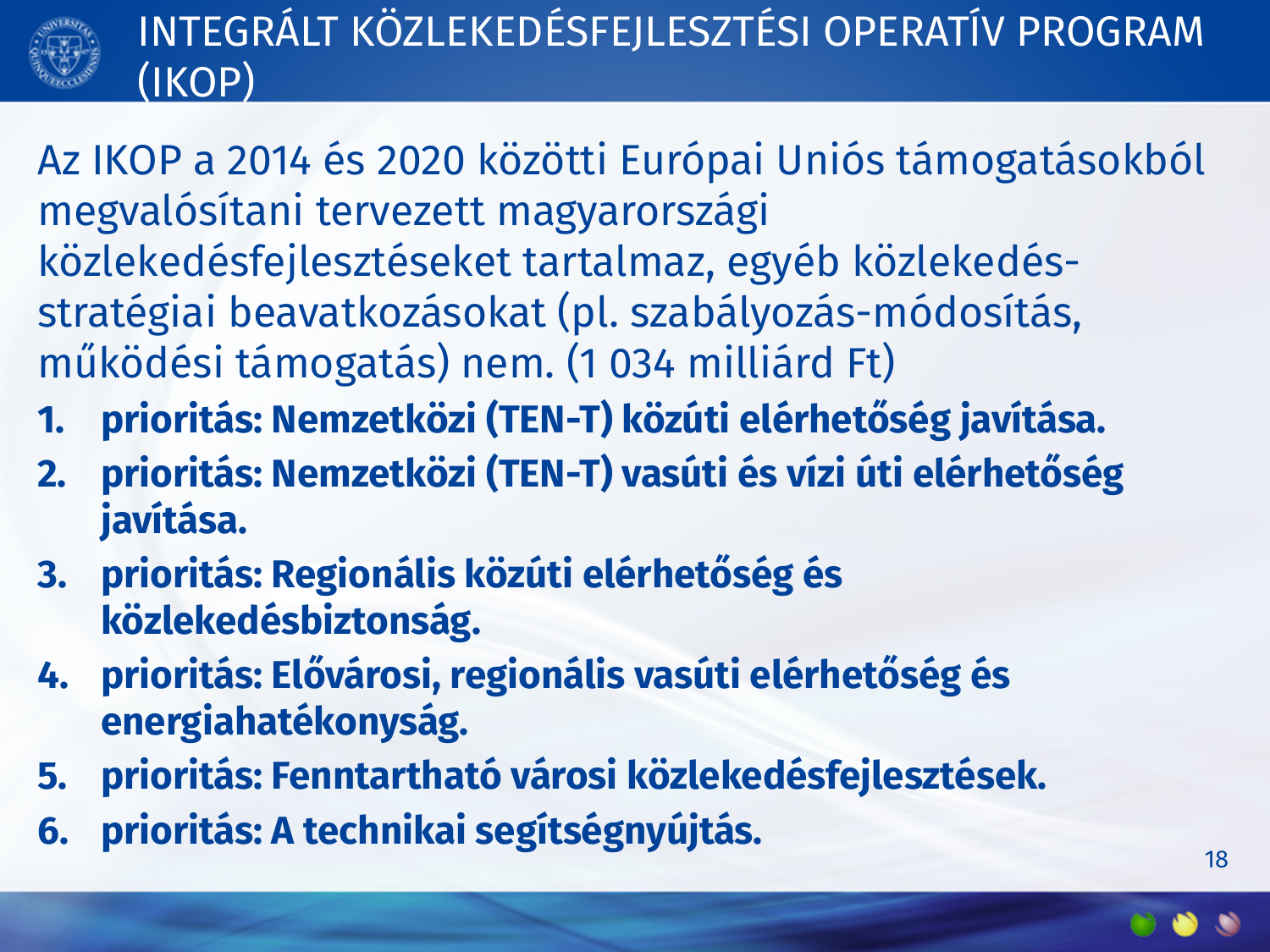

# INTEGRÁLT KÖZLEKEDÉSFEJLESZTÉSI OPERATÍV PROGRAM (IKOP)
Az IKOP a 2014 és 2020 közötti Európai Uniós támogatásokból megvalósítani tervezett magyarországi közlekedésfejlesztéseket tartalmaz, egyéb közlekedés-stratégiai beavatkozásokat (pl. szabályozás-módosítás, működési támogatás) nem. (1 034 milliárd Ft)
prioritás: Nemzetközi (TEN-T) közúti elérhetőség javítása.
prioritás: Nemzetközi (TEN-T) vasúti és vízi úti elérhetőség javítása.
prioritás: Regionális közúti elérhetőség és közlekedésbiztonság.
prioritás: Elővárosi, regionális vasúti elérhetőség és energiahatékonyság.
prioritás: Fenntartható városi közlekedésfejlesztések.
prioritás: A technikai segítségnyújtás.

18